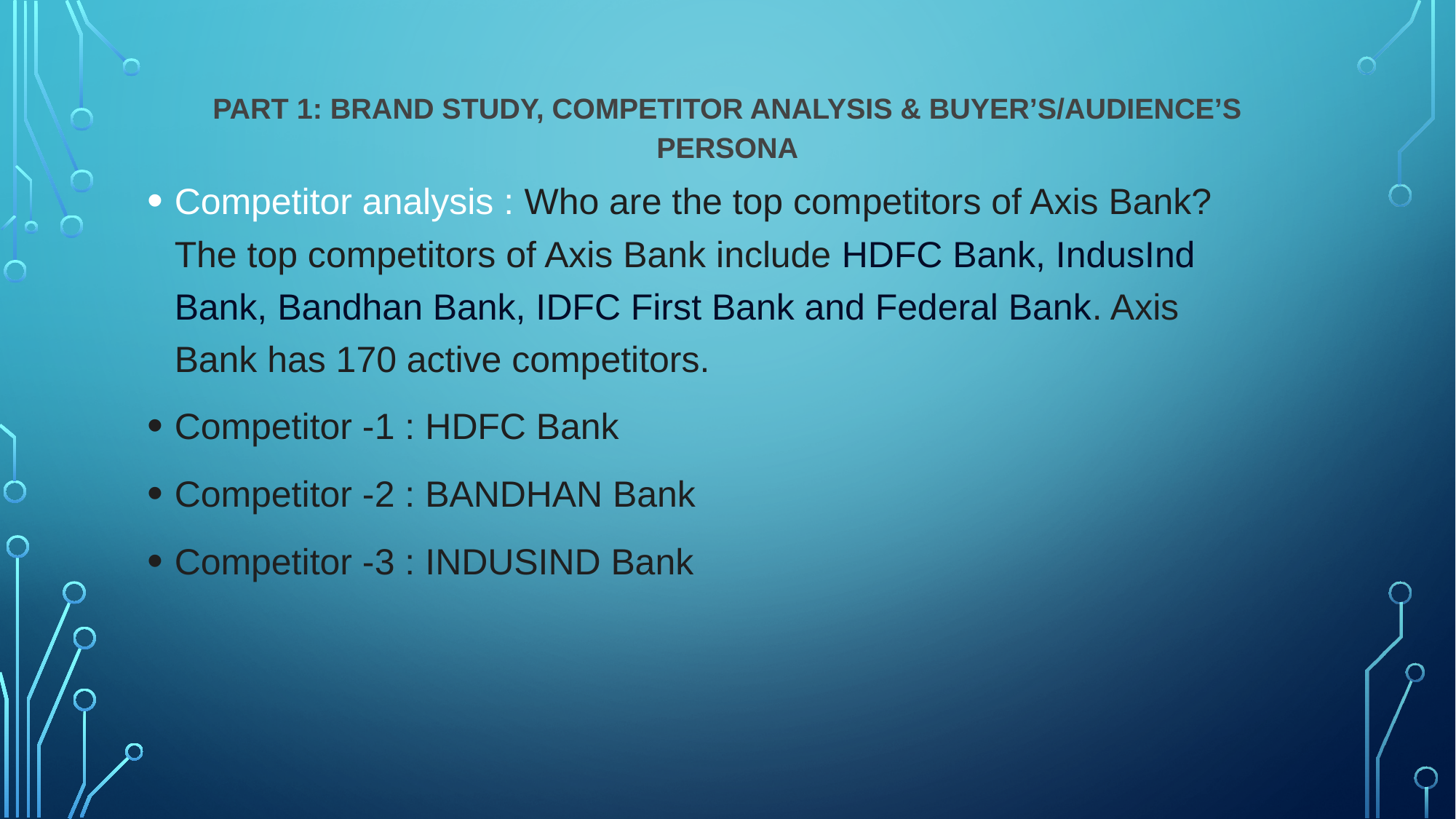

# Part 1: Brand study, Competitor Analysis & Buyer’s/Audience’s Persona
Competitor analysis : Who are the top competitors of Axis Bank? The top competitors of Axis Bank include HDFC Bank, IndusInd Bank, Bandhan Bank, IDFC First Bank and Federal Bank. Axis Bank has 170 active competitors.
Competitor -1 : HDFC Bank
Competitor -2 : BANDHAN Bank
Competitor -3 : INDUSIND Bank